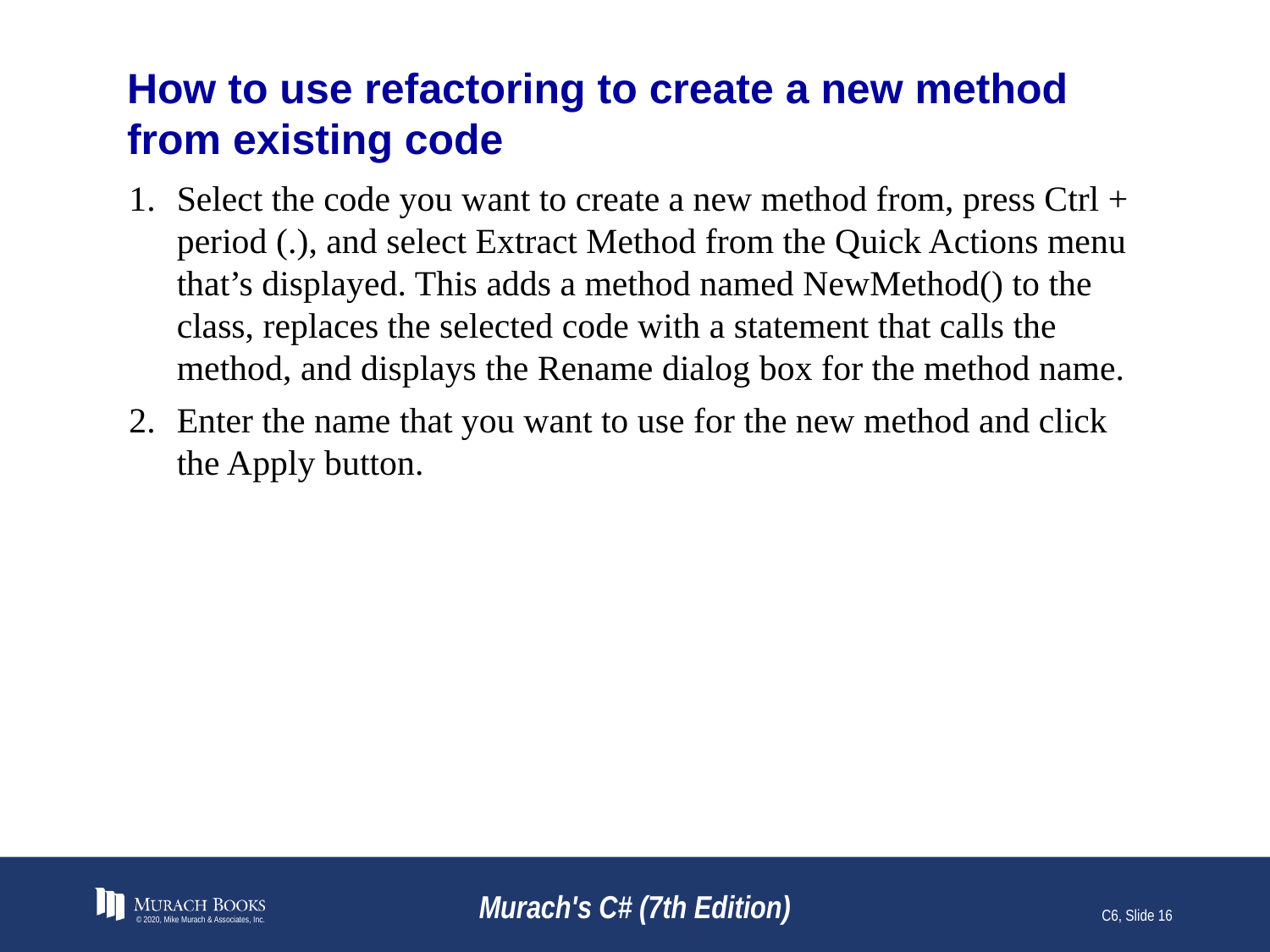

# How to use refactoring to create a new method from existing code
Select the code you want to create a new method from, press Ctrl + period (.), and select Extract Method from the Quick Actions menu that’s displayed. This adds a method named NewMethod() to the class, replaces the selected code with a statement that calls the method, and displays the Rename dialog box for the method name.
Enter the name that you want to use for the new method and click the Apply button.

© 2020, Mike Murach & Associates, Inc.
Murach's C# (7th Edition)

C6, Slide 16